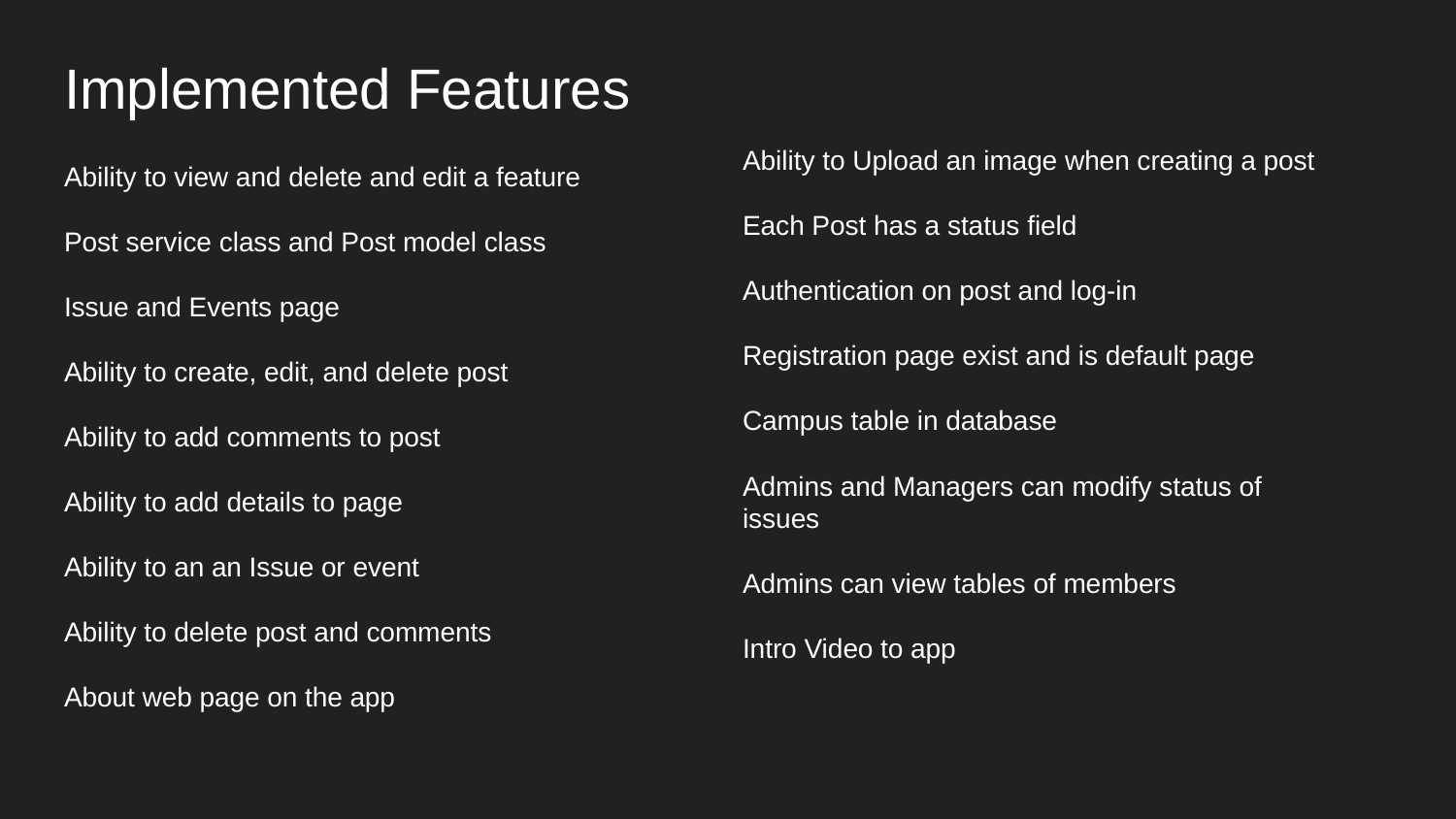

# Implemented Features
Ability to Upload an image when creating a post
Each Post has a status field
Authentication on post and log-in
Registration page exist and is default page
Campus table in database
Admins and Managers can modify status of issues
Admins can view tables of members
Intro Video to app

Ability to view and delete and edit a feature
Post service class and Post model class
Issue and Events page
Ability to create, edit, and delete post
Ability to add comments to post
Ability to add details to page
Ability to an an Issue or event
Ability to delete post and comments
About web page on the app